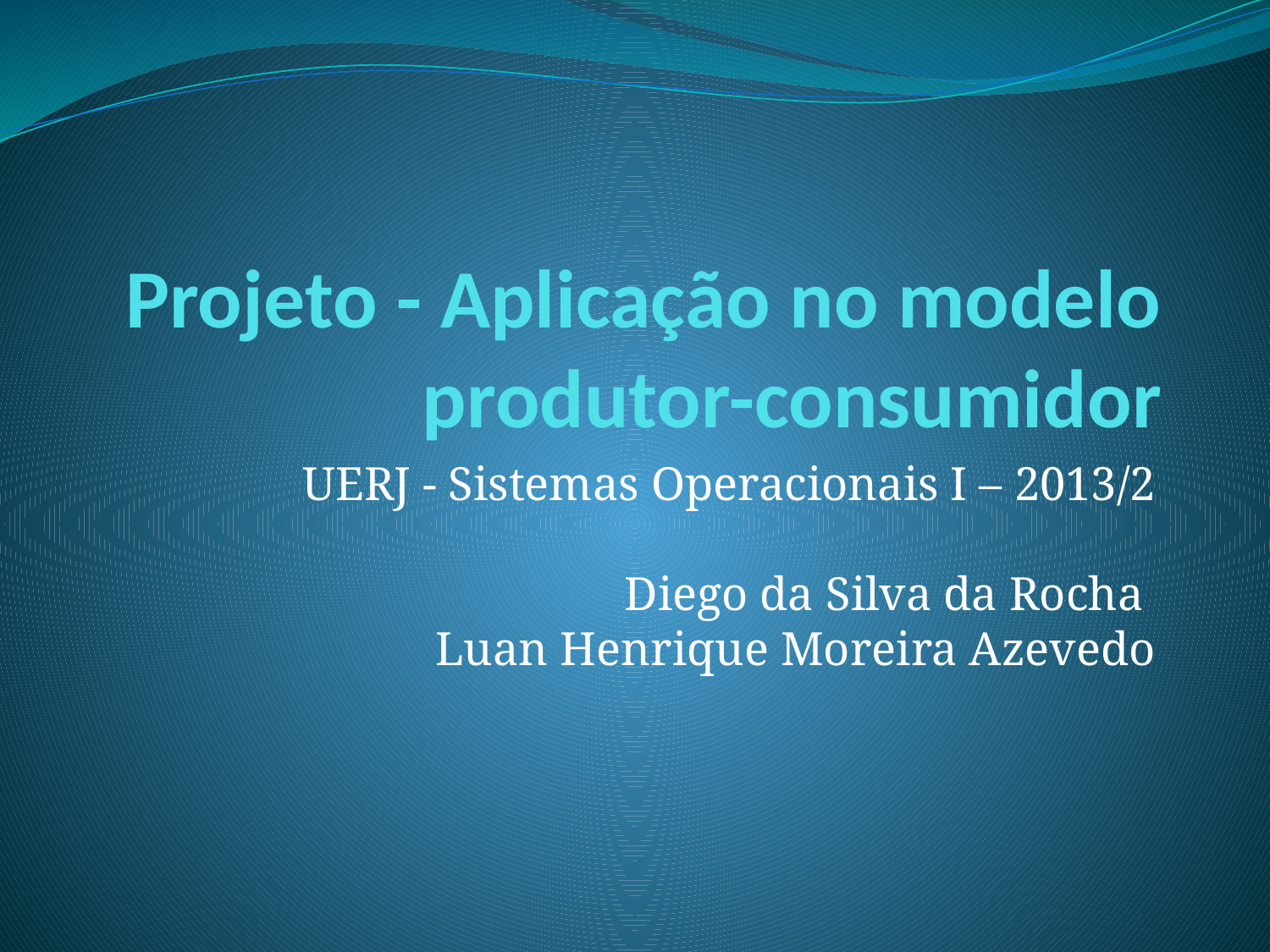

# Projeto - Aplicação no modelo produtor-consumidor
UERJ - Sistemas Operacionais I – 2013/2
Diego da Silva da Rocha
Luan Henrique Moreira Azevedo